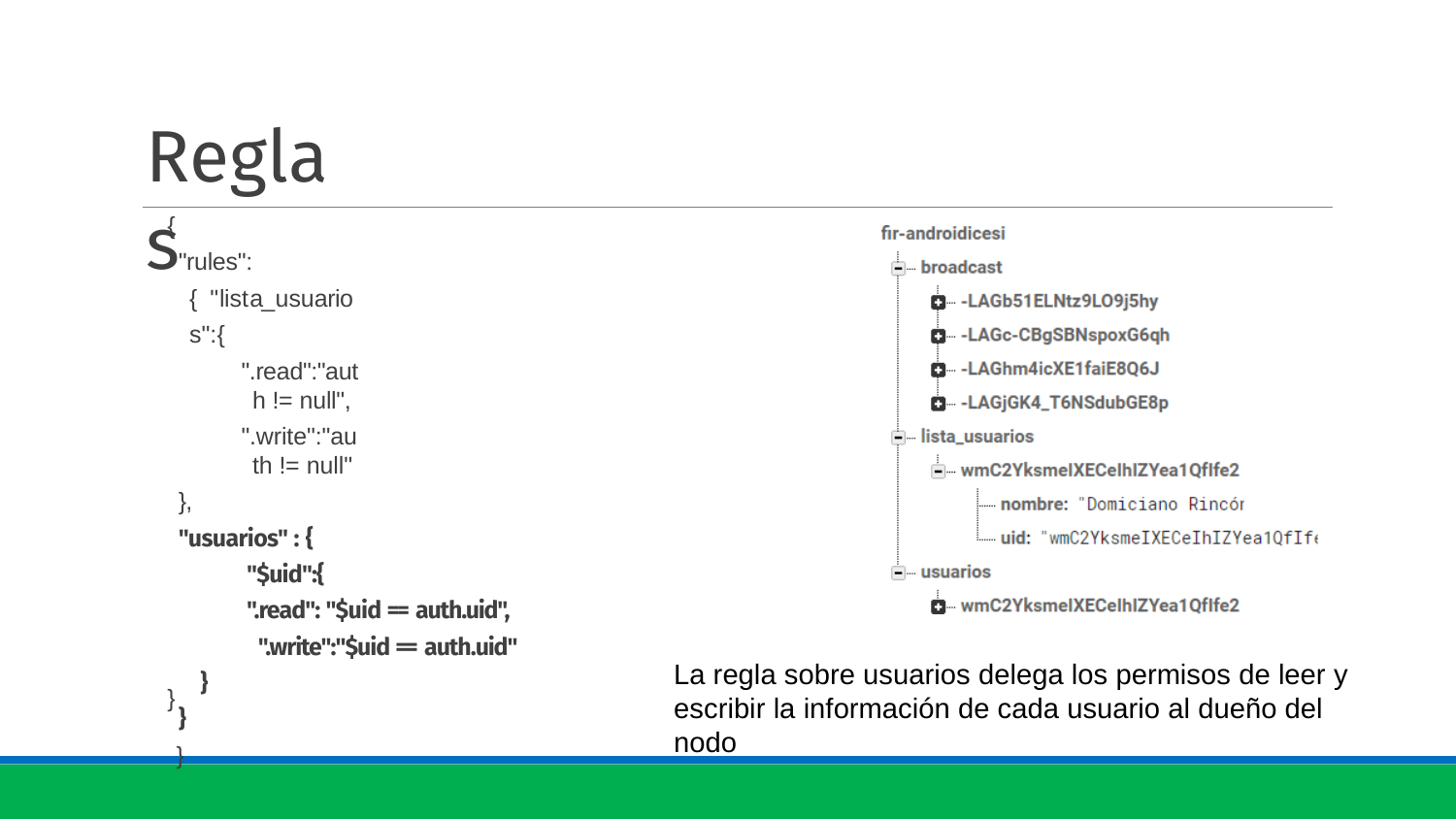

# Reglas
{

"rules": {  "lista_usuarios":{
".read":"auth != null",
".write":"auth != null"
},
"usuarios" : {
"$uid":{
".read": "$uid == auth.uid",  ".write":"$uid == auth.uid"
}
}
}
La regla sobre usuarios delega los permisos de leer y  escribir la información de cada usuario al dueño del nodo
}